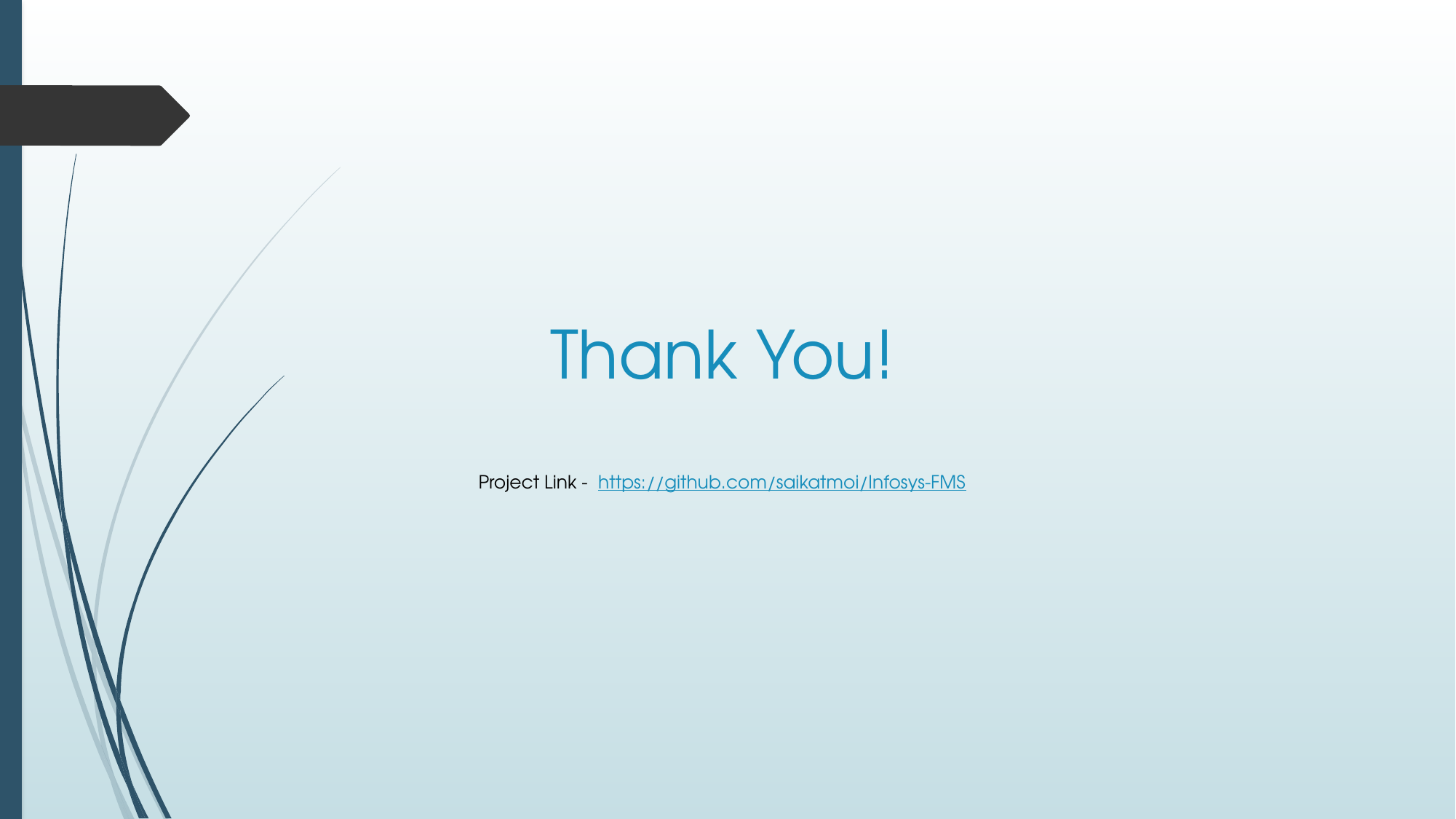

# Thank You! Project Link -  https://github.com/saikatmoi/Infosys-FMS